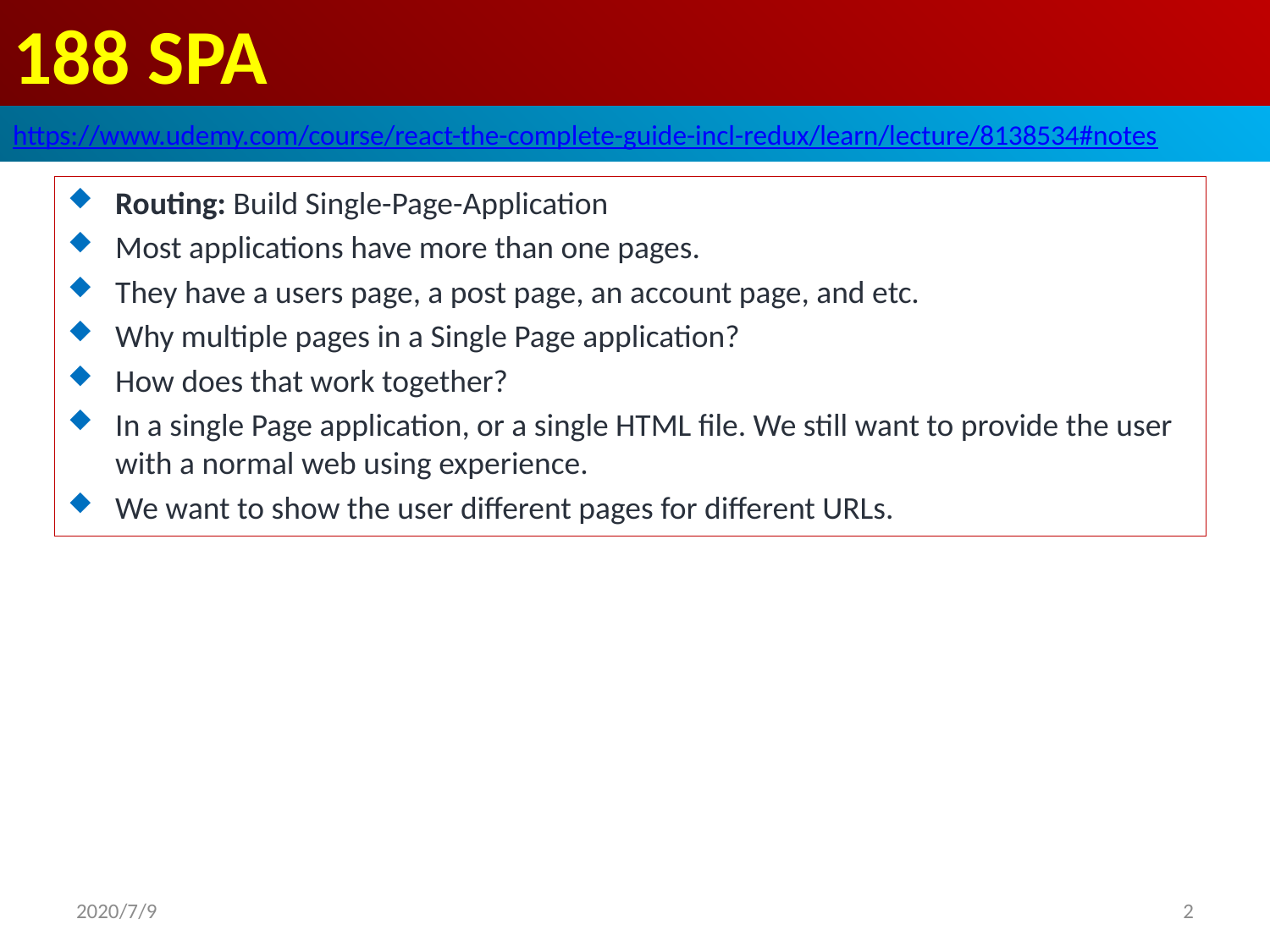

# 188 SPA
https://www.udemy.com/course/react-the-complete-guide-incl-redux/learn/lecture/8138534#notes
Routing: Build Single-Page-Application
Most applications have more than one pages.
They have a users page, a post page, an account page, and etc.
Why multiple pages in a Single Page application?
How does that work together?
In a single Page application, or a single HTML file. We still want to provide the user with a normal web using experience.
We want to show the user different pages for different URLs.
2020/7/9
2